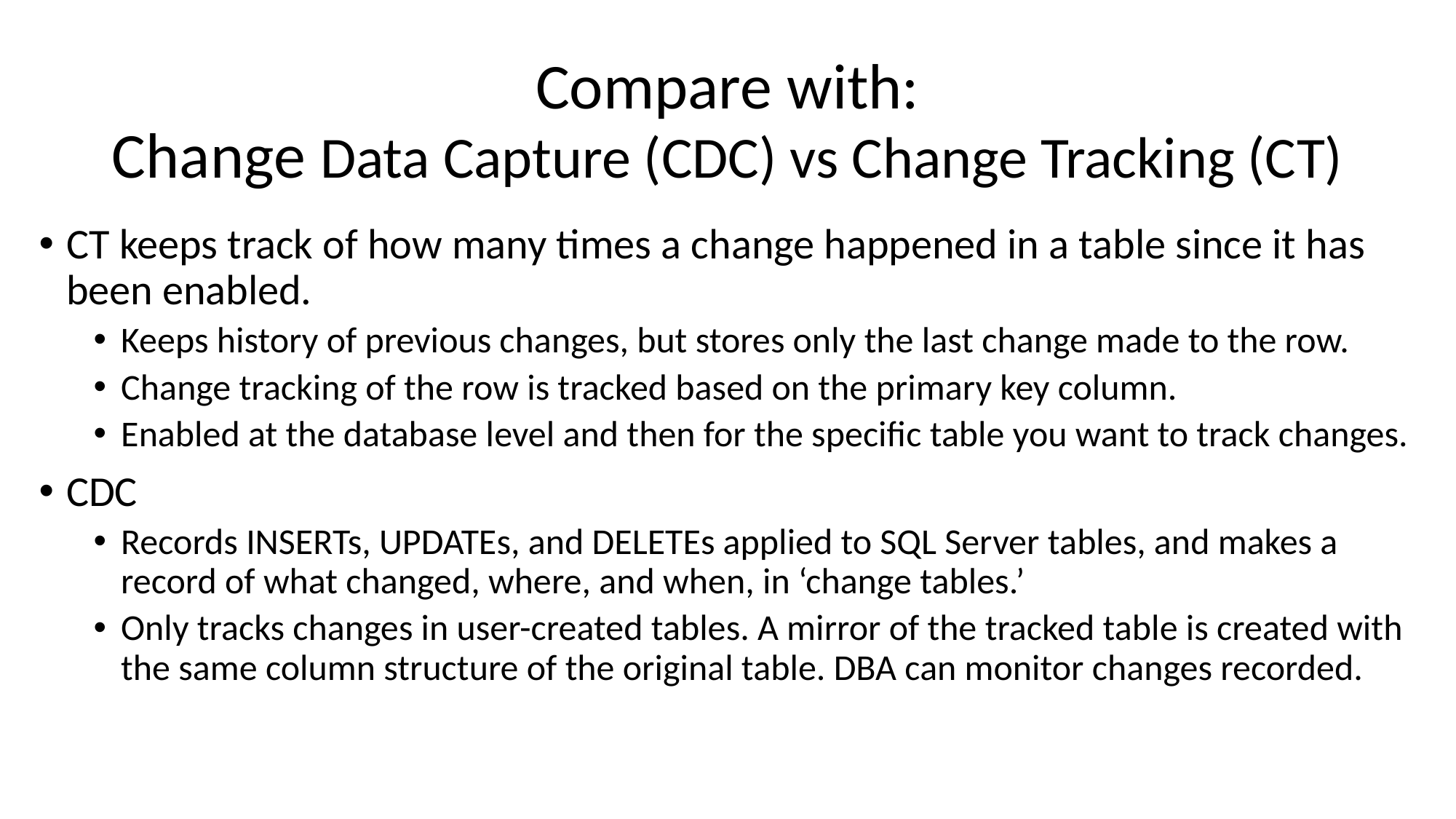

# Compare with: Change Data Capture (CDC) vs Change Tracking (CT)
CT keeps track of how many times a change happened in a table since it has been enabled.
Keeps history of previous changes, but stores only the last change made to the row.
Change tracking of the row is tracked based on the primary key column.
Enabled at the database level and then for the specific table you want to track changes.
CDC
Records INSERTs, UPDATEs, and DELETEs applied to SQL Server tables, and makes a record of what changed, where, and when, in ‘change tables.’
Only tracks changes in user-created tables. A mirror of the tracked table is created with the same column structure of the original table. DBA can monitor changes recorded.